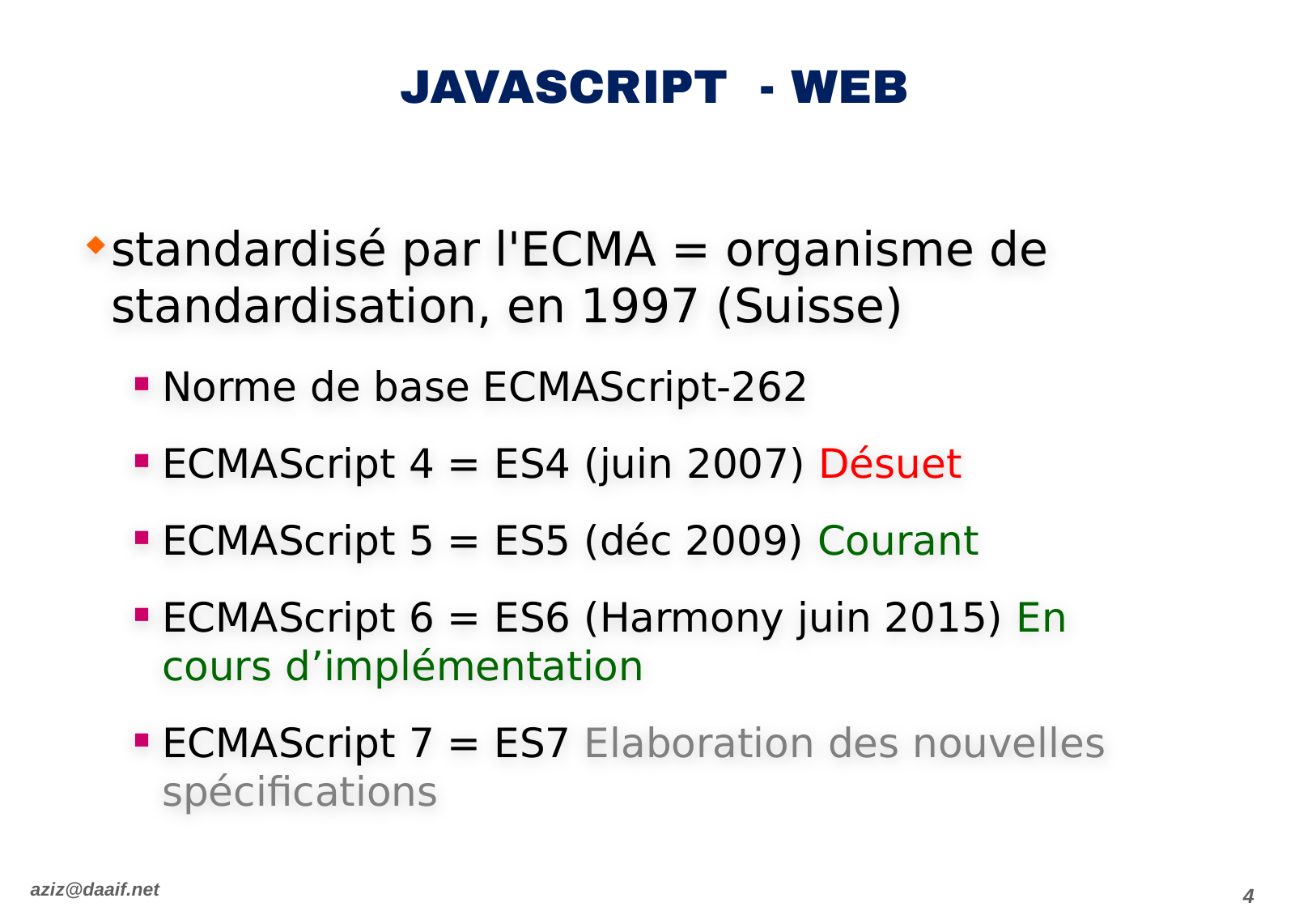

# JavaScript  - Web
standardisé par l'ECMA = organisme de standardisation, en 1997 (Suisse)
Norme de base ECMAScript-262
ECMAScript 4 = ES4 (juin 2007) Désuet
ECMAScript 5 = ES5 (déc 2009) Courant
ECMAScript 6 = ES6 (Harmony juin 2015) En cours d’implémentation
ECMAScript 7 = ES7 Elaboration des nouvelles spécifications